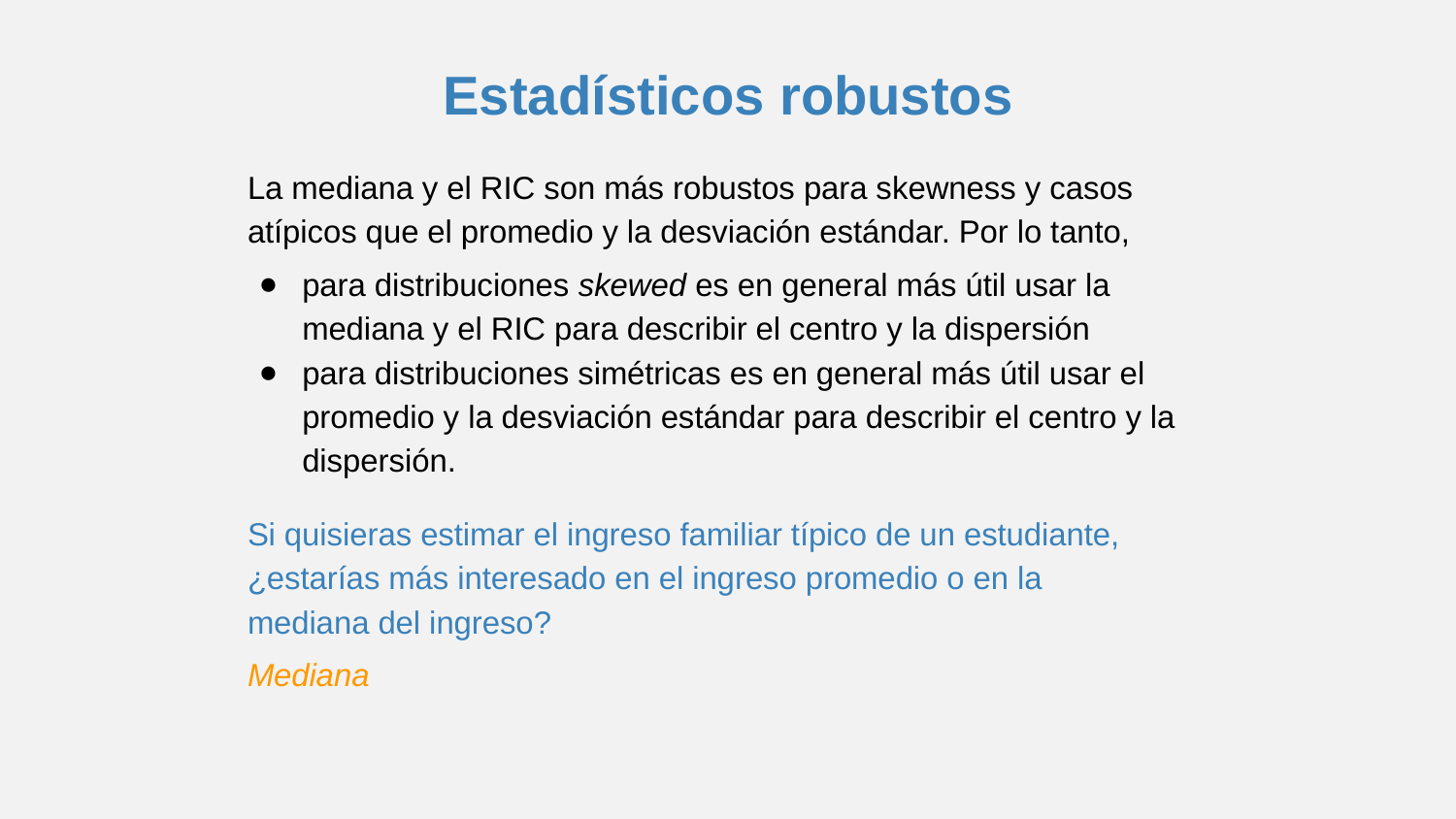

# Estadísticos robustos
La mediana y el RIC son más robustos para skewness y casos atípicos que el promedio y la desviación estándar. Por lo tanto,
para distribuciones skewed es en general más útil usar la mediana y el RIC para describir el centro y la dispersión
para distribuciones simétricas es en general más útil usar el promedio y la desviación estándar para describir el centro y la dispersión.
Si quisieras estimar el ingreso familiar típico de un estudiante, ¿estarías más interesado en el ingreso promedio o en la mediana del ingreso?
Mediana